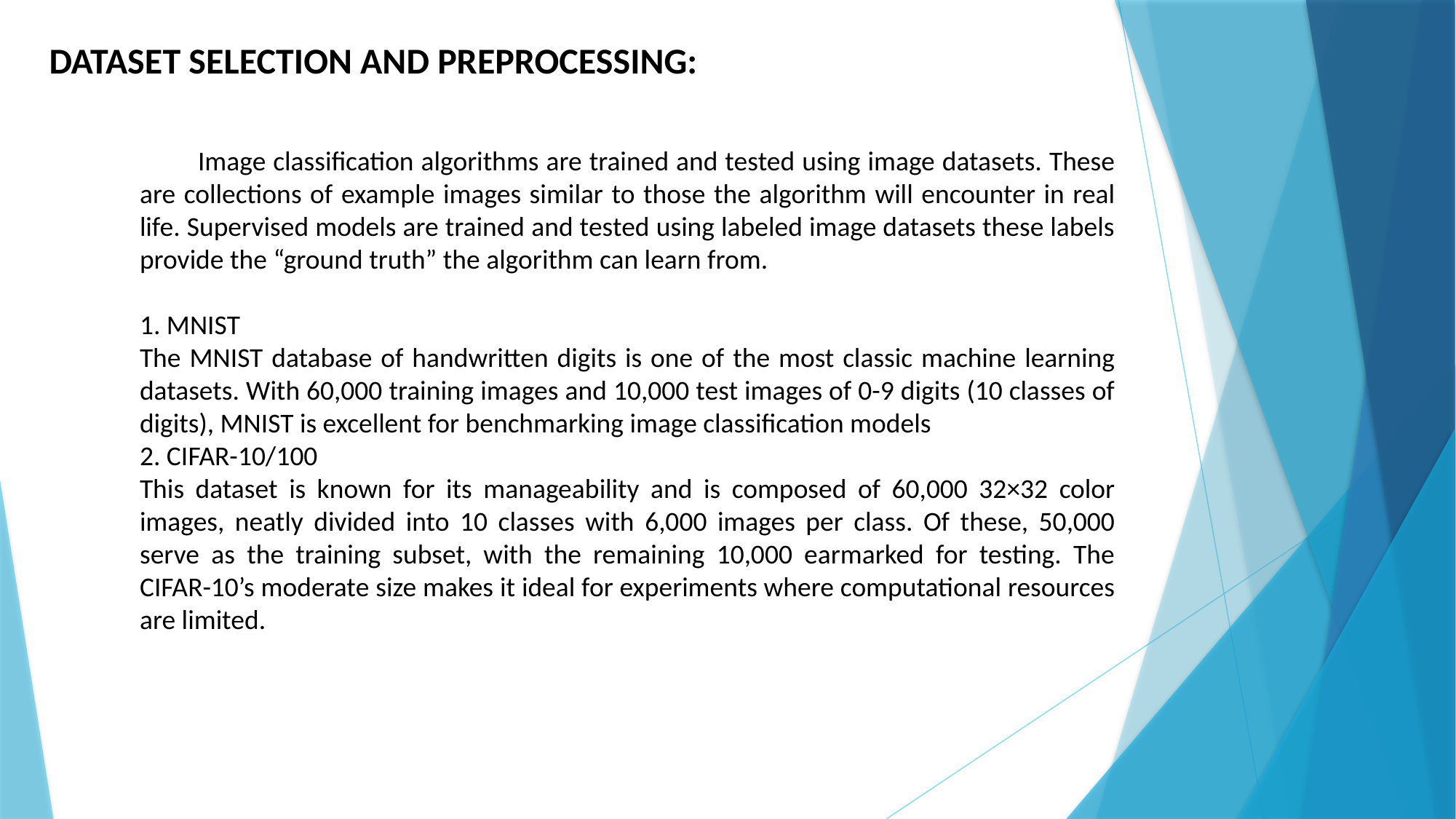

DATASET SELECTION AND PREPROCESSING:
        Image classification algorithms are trained and tested using image datasets. These are collections of example images similar to those the algorithm will encounter in real life. Supervised models are trained and tested using labeled image datasets these labels provide the “ground truth” the algorithm can learn from.

1. MNIST
The MNIST database of handwritten digits is one of the most classic machine learning datasets. With 60,000 training images and 10,000 test images of 0-9 digits (10 classes of digits), MNIST is excellent for benchmarking image classification models
2. CIFAR-10/100
This dataset is known for its manageability and is composed of 60,000 32×32 color images, neatly divided into 10 classes with 6,000 images per class. Of these, 50,000 serve as the training subset, with the remaining 10,000 earmarked for testing. The CIFAR-10’s moderate size makes it ideal for experiments where computational resources are limited.